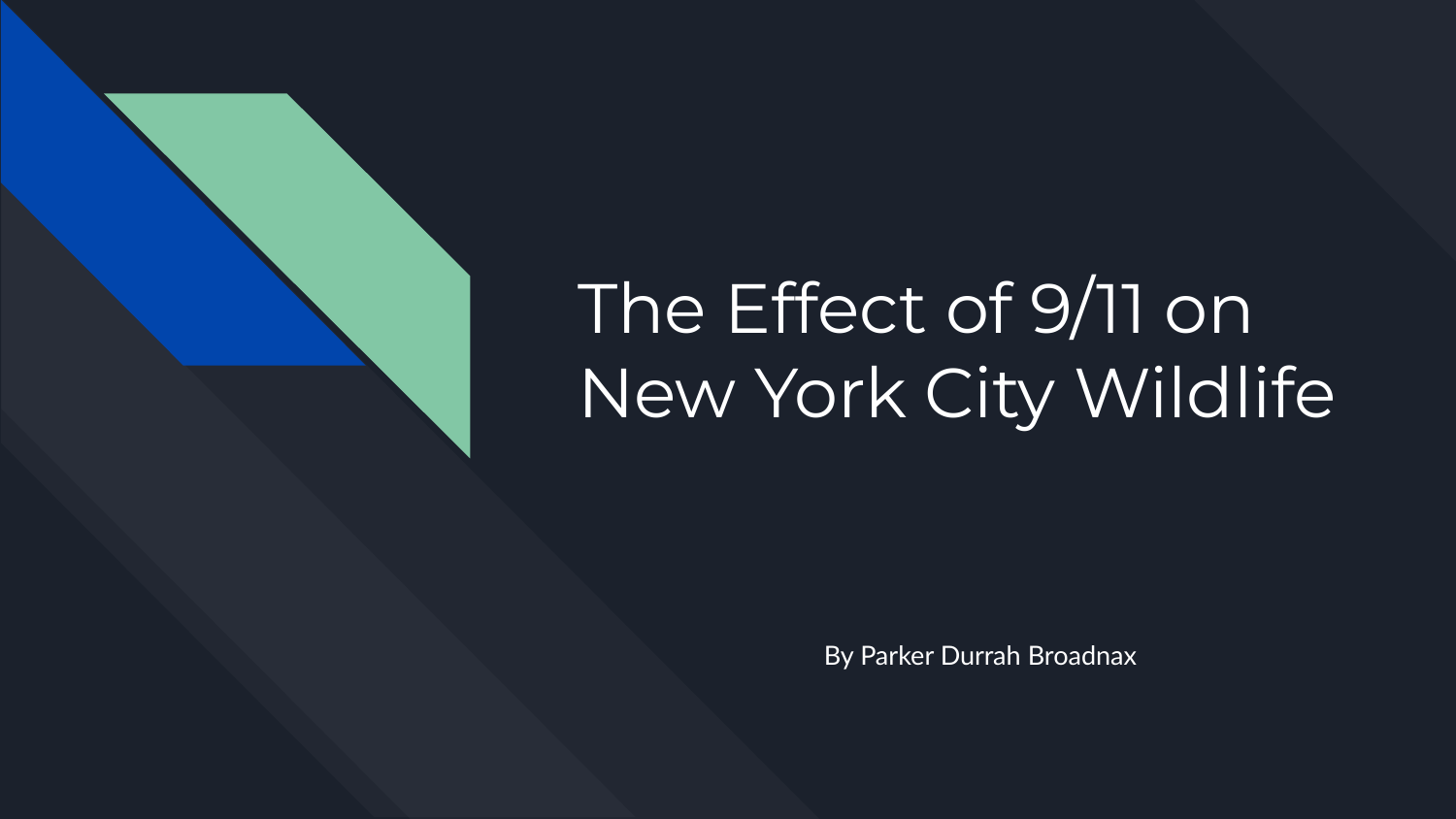

# The Effect of 9/11 on New York City Wildlife
By Parker Durrah Broadnax